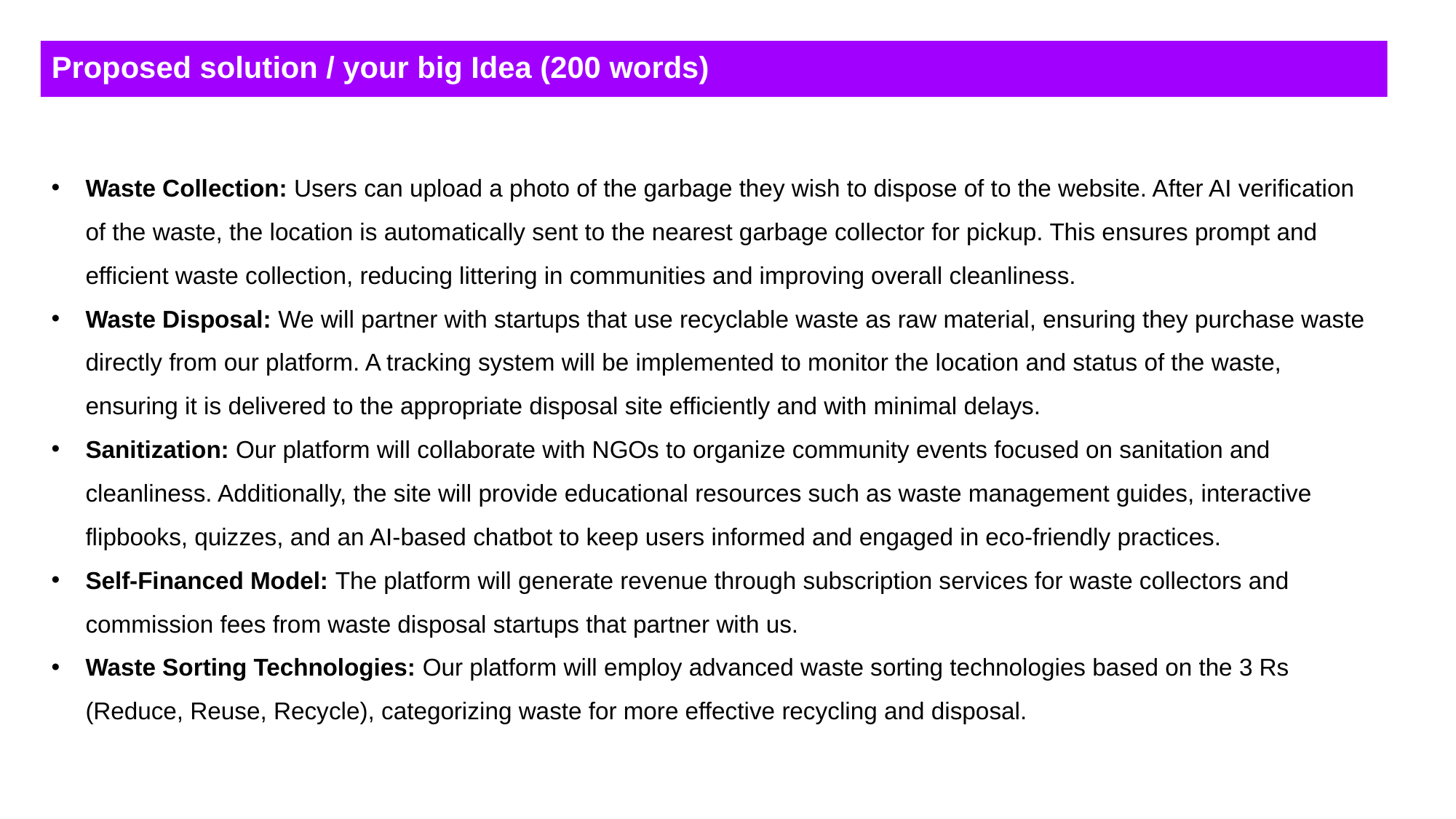

Proposed solution / your big Idea (200 words)
Waste Collection: Users can upload a photo of the garbage they wish to dispose of to the website. After AI verification of the waste, the location is automatically sent to the nearest garbage collector for pickup. This ensures prompt and efficient waste collection, reducing littering in communities and improving overall cleanliness.
Waste Disposal: We will partner with startups that use recyclable waste as raw material, ensuring they purchase waste directly from our platform. A tracking system will be implemented to monitor the location and status of the waste, ensuring it is delivered to the appropriate disposal site efficiently and with minimal delays.
Sanitization: Our platform will collaborate with NGOs to organize community events focused on sanitation and cleanliness. Additionally, the site will provide educational resources such as waste management guides, interactive flipbooks, quizzes, and an AI-based chatbot to keep users informed and engaged in eco-friendly practices.
Self-Financed Model: The platform will generate revenue through subscription services for waste collectors and commission fees from waste disposal startups that partner with us.
Waste Sorting Technologies: Our platform will employ advanced waste sorting technologies based on the 3 Rs (Reduce, Reuse, Recycle), categorizing waste for more effective recycling and disposal.